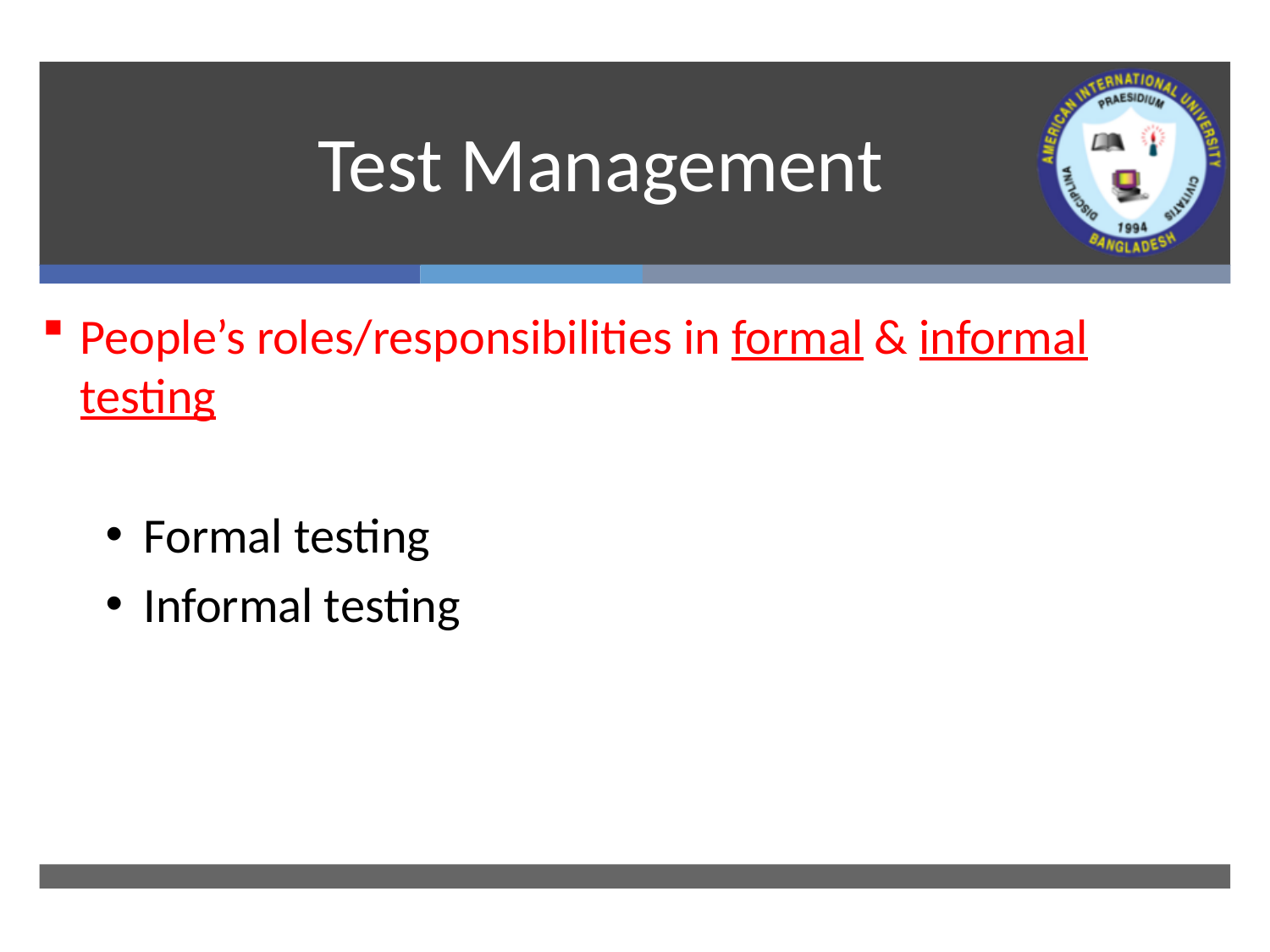

# Test Management
People’s roles/responsibilities in formal & informal testing

Formal testing
Informal testing